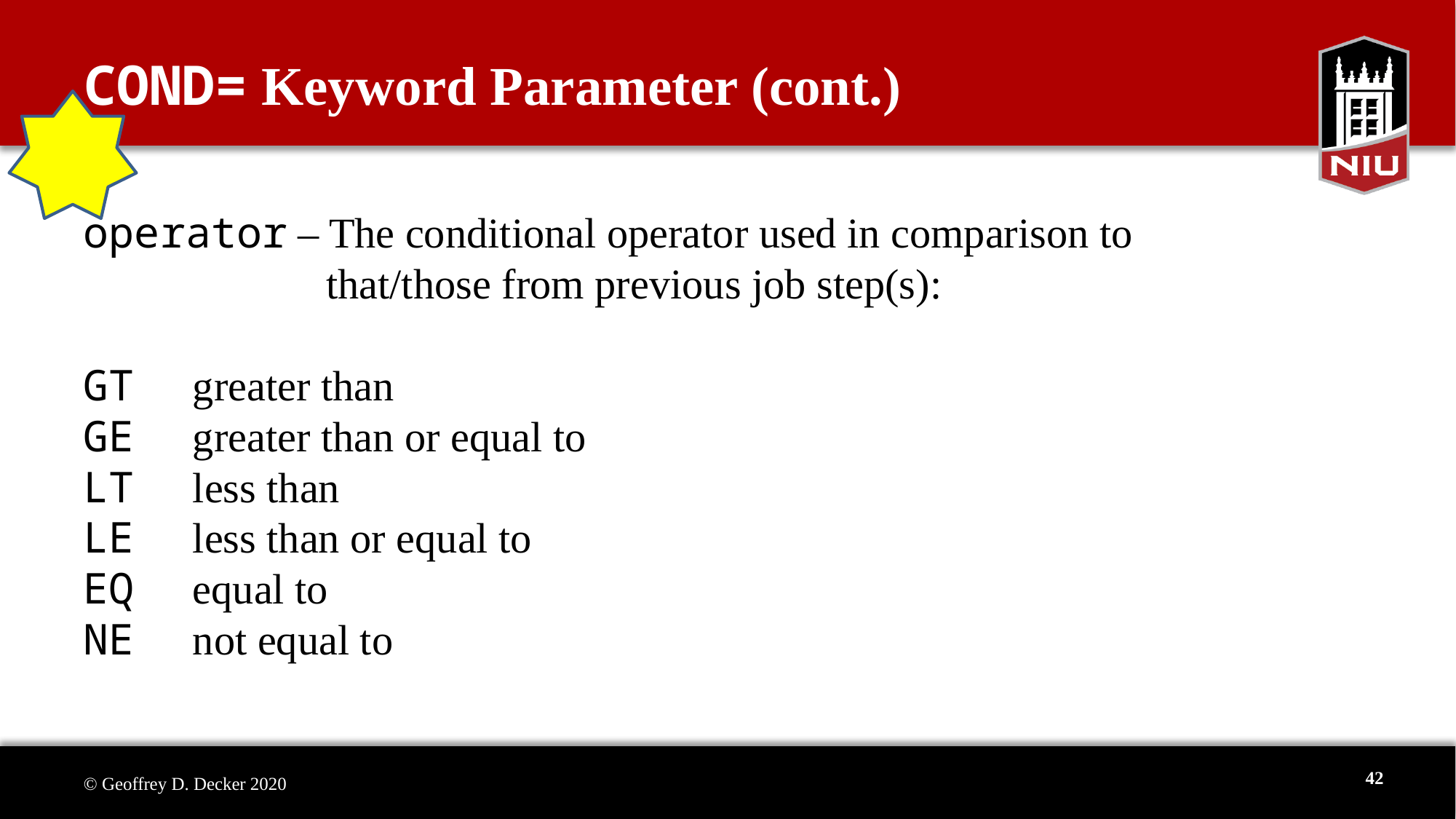

# COND= Keyword Parameter (cont.)

operator – The conditional operator used in comparison to
                       that/those from previous job step(s):
GT	greater than
GE	greater than or equal to
LT	less than
LE	less than or equal to
EQ	equal to
NE	not equal to

42
© Geoffrey D. Decker 2020